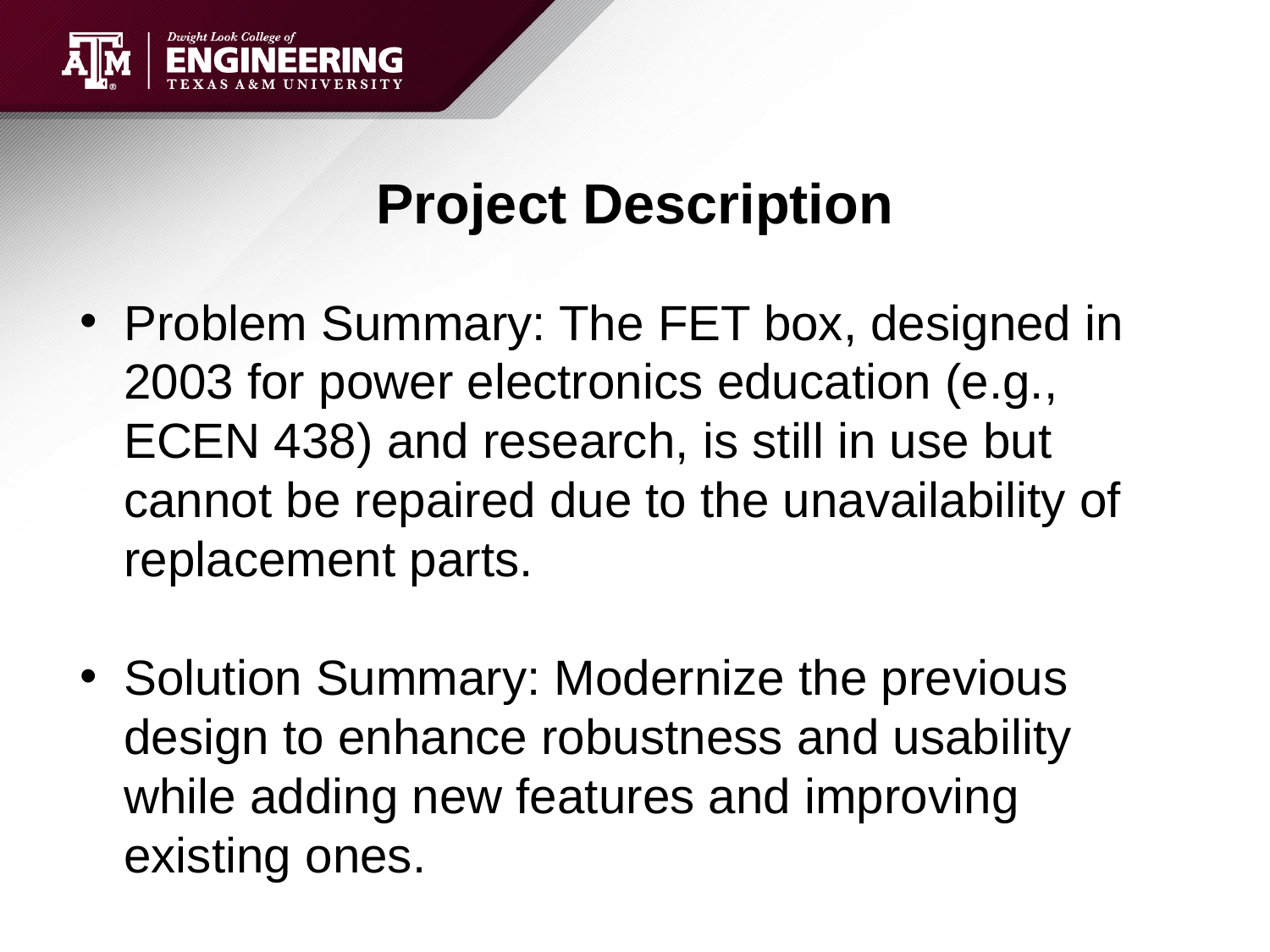

# Project Description
Problem Summary: The FET box, designed in 2003 for power electronics education (e.g., ECEN 438) and research, is still in use but cannot be repaired due to the unavailability of replacement parts.

Solution Summary: Modernize the previous design to enhance robustness and usability while adding new features and improving existing ones.